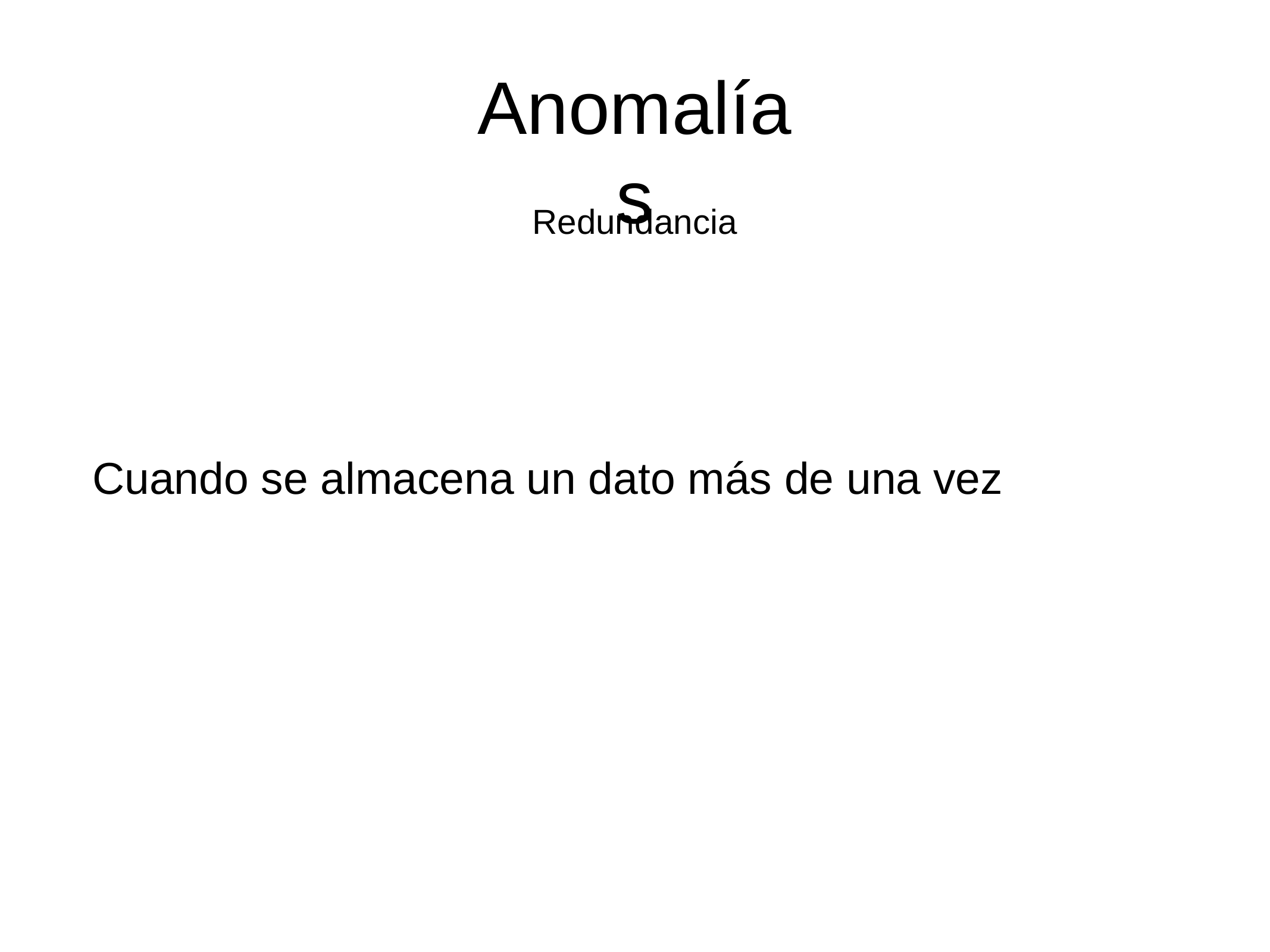

Anomalías
Redundancia
Cuando se almacena un dato más de una vez